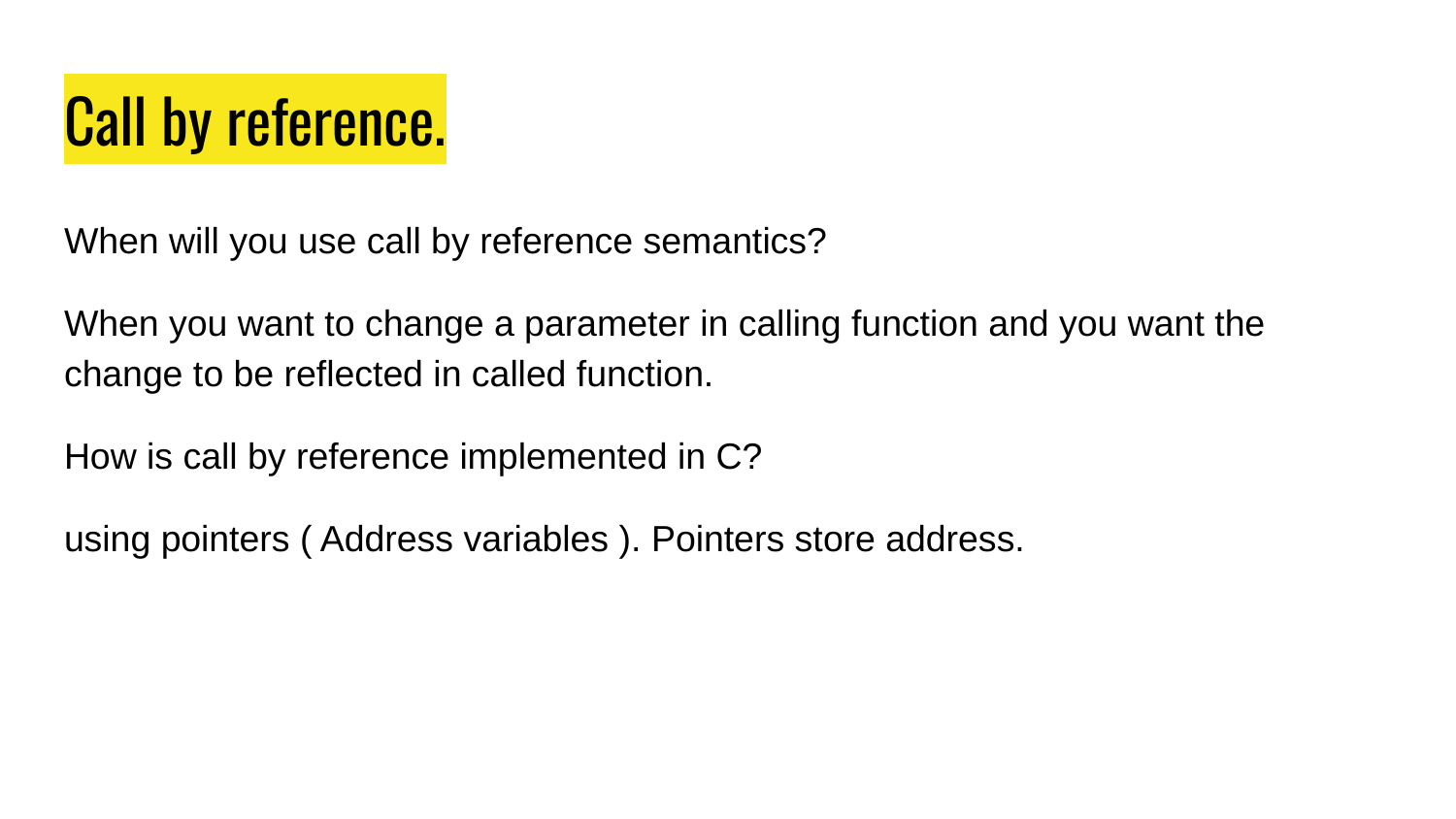

# Call by reference.
When will you use call by reference semantics?
When you want to change a parameter in calling function and you want the change to be reflected in called function.
How is call by reference implemented in C?
using pointers ( Address variables ). Pointers store address.